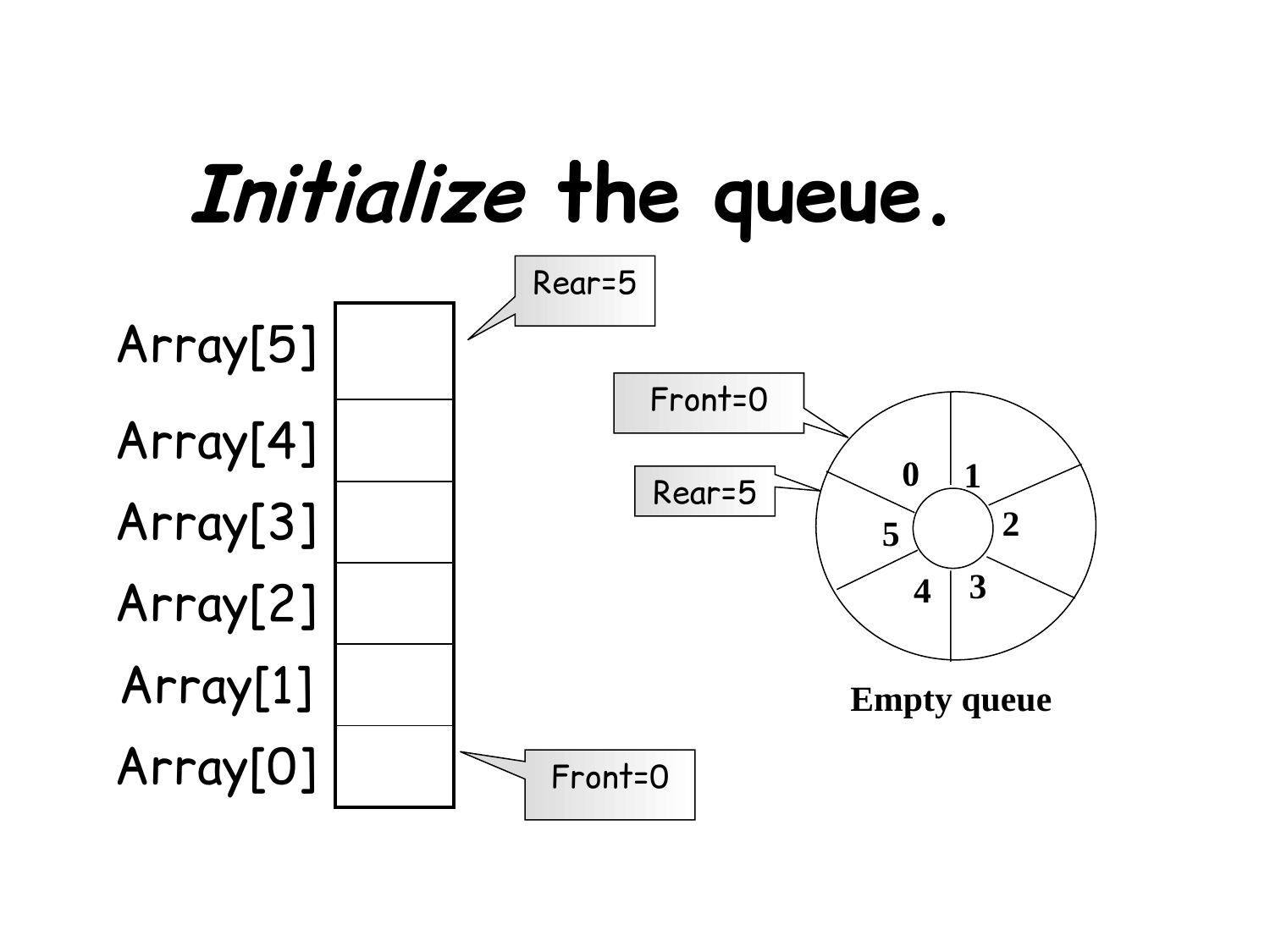

# Initialize the queue.
Rear=5

| Array[5] |  |  |
| --- | --- | --- |
| Array[4] |  |  |
| Array[3] |  |  |
| Array[2] |  |  |
| Array[1] |  |  |
| Array[0] |  |  |

Front=0

0
1
2
5
3
4
Rear=5

Empty queue
Front=0